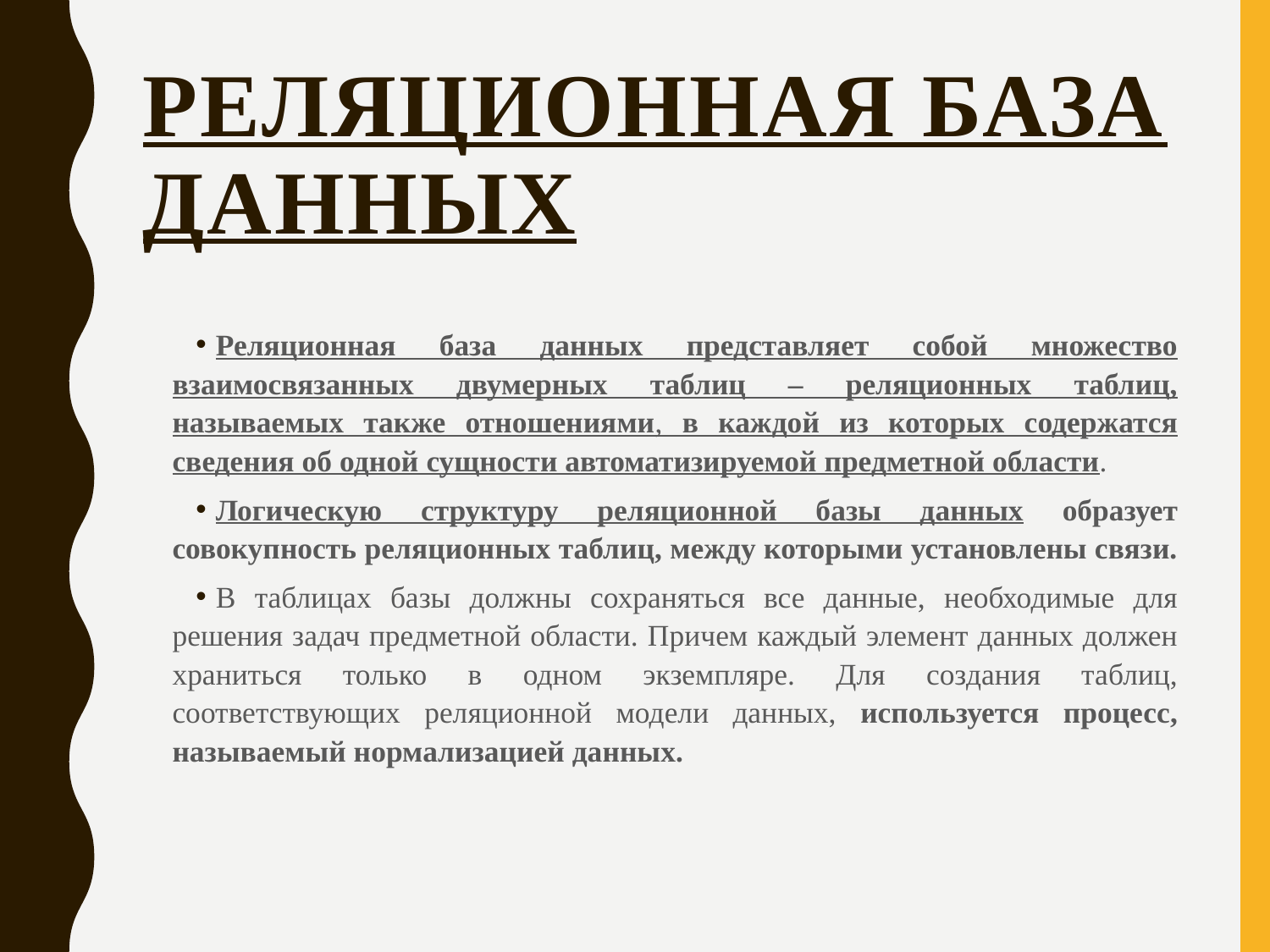

# Реляционная база данных
Реляционная база данных представляет собой множество взаимосвязанных двумерных таблиц – реляционных таблиц, называемых также отношениями, в каждой из которых содержатся сведения об одной сущности автоматизируемой предметной области.
Логическую структуру реляционной базы данных образует совокупность реляционных таблиц, между которыми установлены связи.
В таблицах базы должны сохраняться все данные, необходимые для решения задач предметной области. Причем каждый элемент данных должен храниться только в одном экземпляре. Для создания таблиц, соответствующих реляционной модели данных, используется процесс, называемый нормализацией данных.